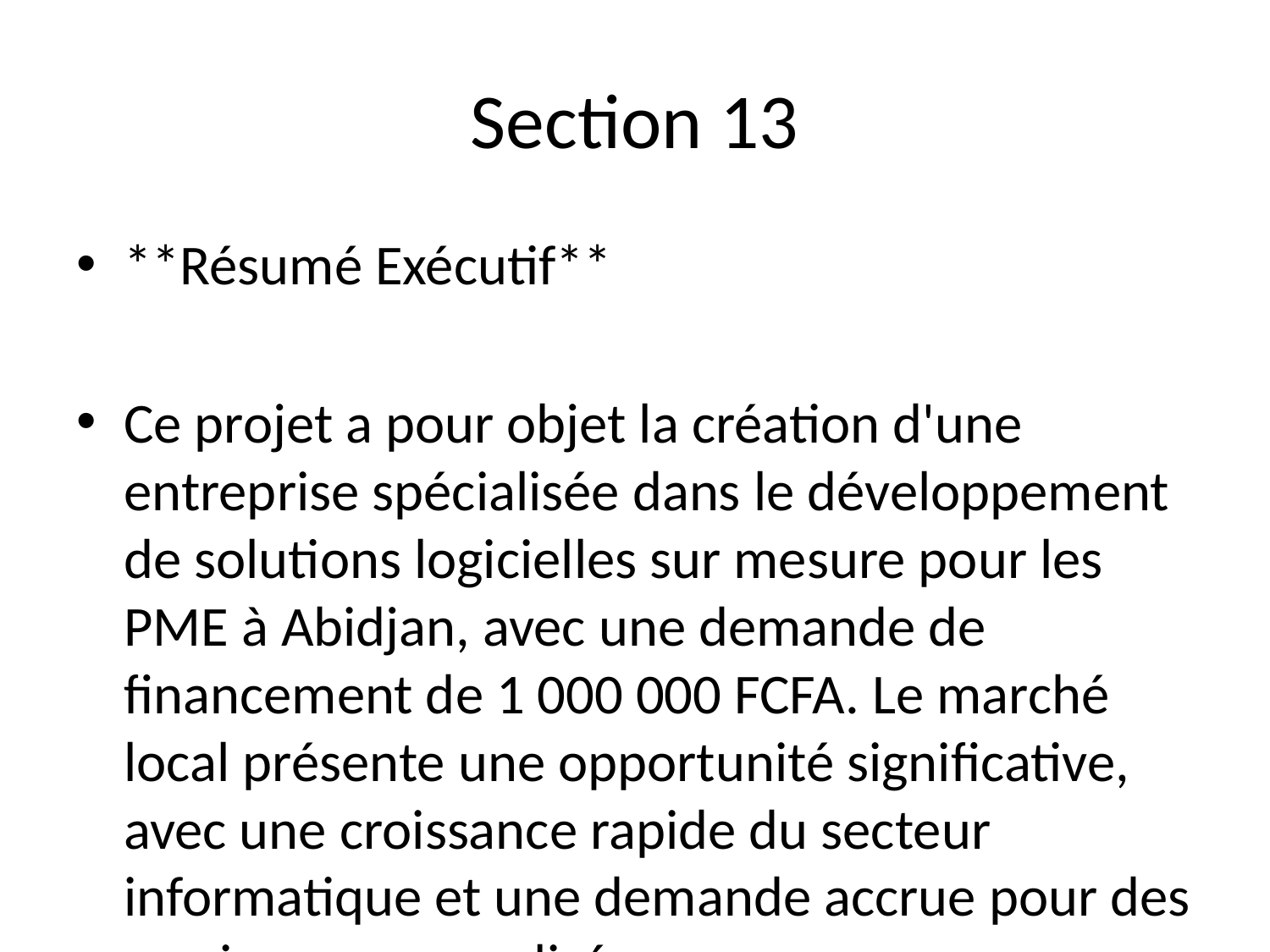

# Section 13
**Résumé Exécutif**

Ce projet a pour objet la création d'une entreprise spécialisée dans le développement de solutions logicielles sur mesure pour les PME à Abidjan, avec une demande de financement de 1 000 000 FCFA. Le marché local présente une opportunité significative, avec une croissance rapide du secteur informatique et une demande accrue pour des services personnalisés.

L'avantage concurrentiel réside dans l'expertise technique de l'équipe fondatrice et une approche centrée sur le client, permettant de proposer des solutions innovantes et adaptées aux besoins spécifiques des entreprises locales. Les prévisions financières indiquent un chiffre d'affaires de 5 000 000 FCFA la première année, avec une marge brute de 60 % et un seuil de rentabilité atteint au cours du deuxième exercice.

Le montant sollicité sera principalement utilisé pour le développement de produits, le marketing et la constitution d'une équipe technique. La capacité de remboursement est jugée solide, reposant s